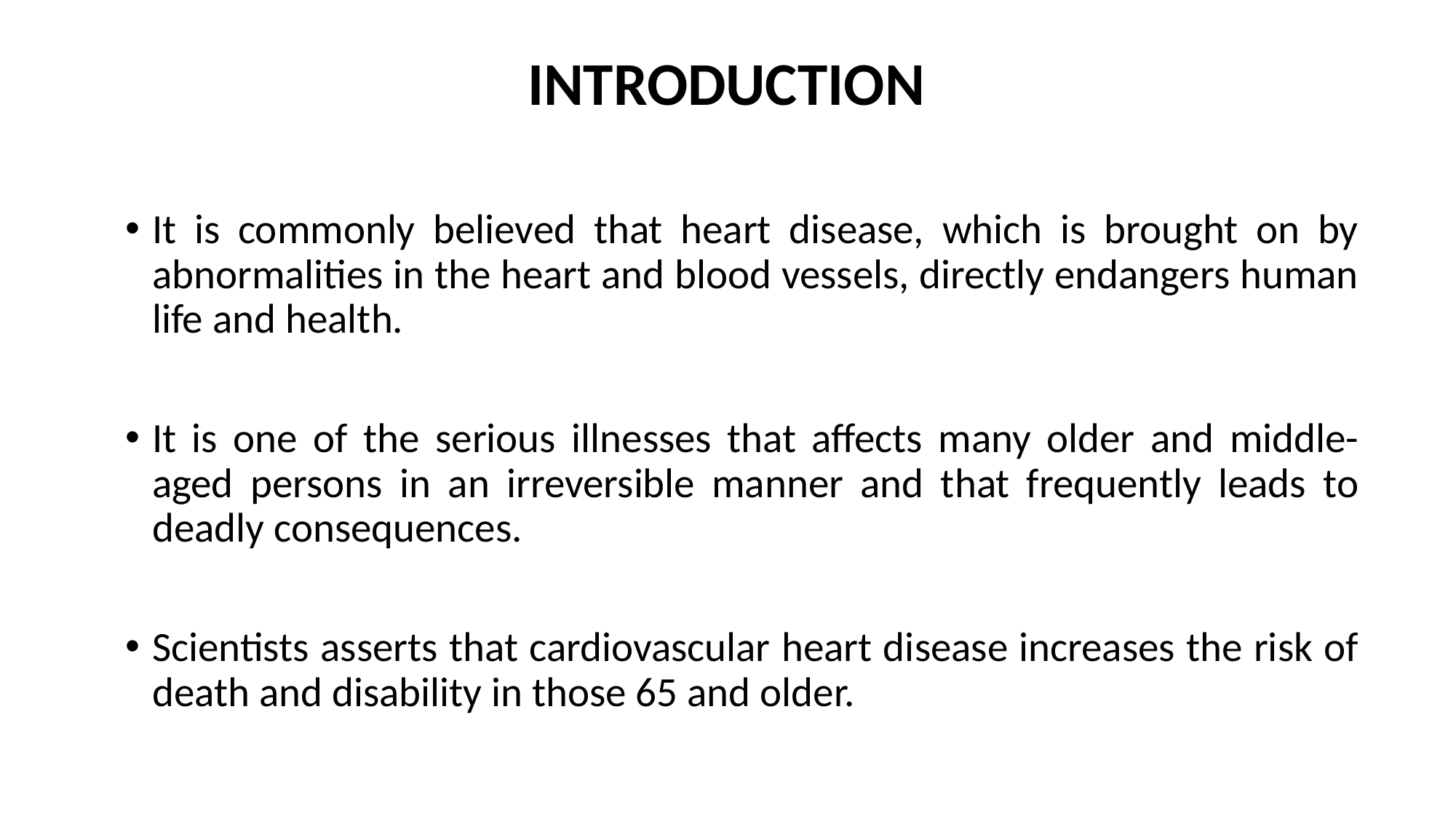

INTRODUCTION
It is commonly believed that heart disease, which is brought on by abnormalities in the heart and blood vessels, directly endangers human life and health.

It is one of the serious illnesses that affects many older and middle-aged persons in an irreversible manner and that frequently leads to deadly consequences.

Scientists asserts that cardiovascular heart disease increases the risk of death and disability in those 65 and older.